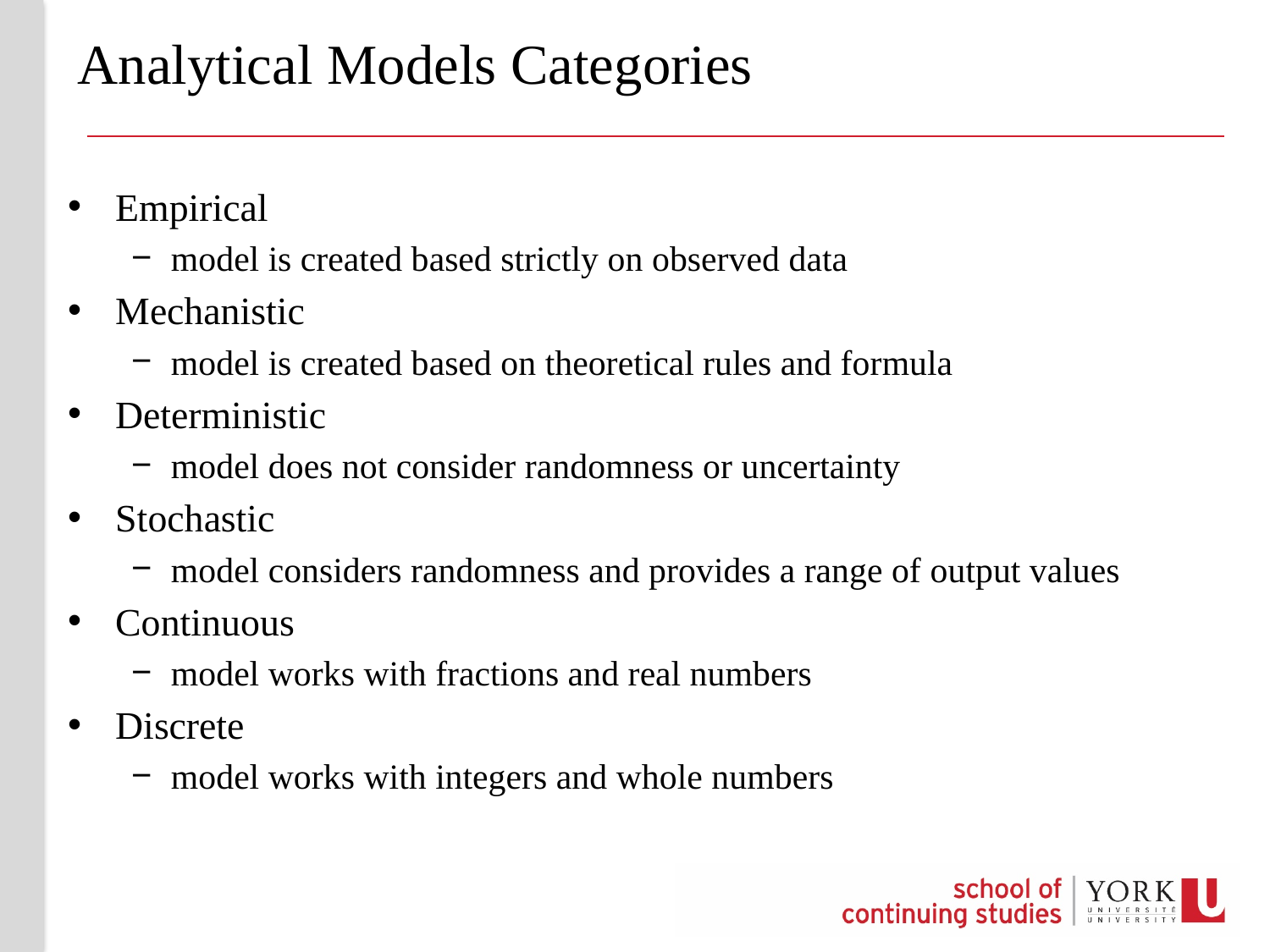

# Analytical Models Categories

Empirical
model is created based strictly on observed data
Mechanistic
model is created based on theoretical rules and formula
Deterministic
model does not consider randomness or uncertainty
Stochastic
model considers randomness and provides a range of output values
Continuous
model works with fractions and real numbers
Discrete
model works with integers and whole numbers